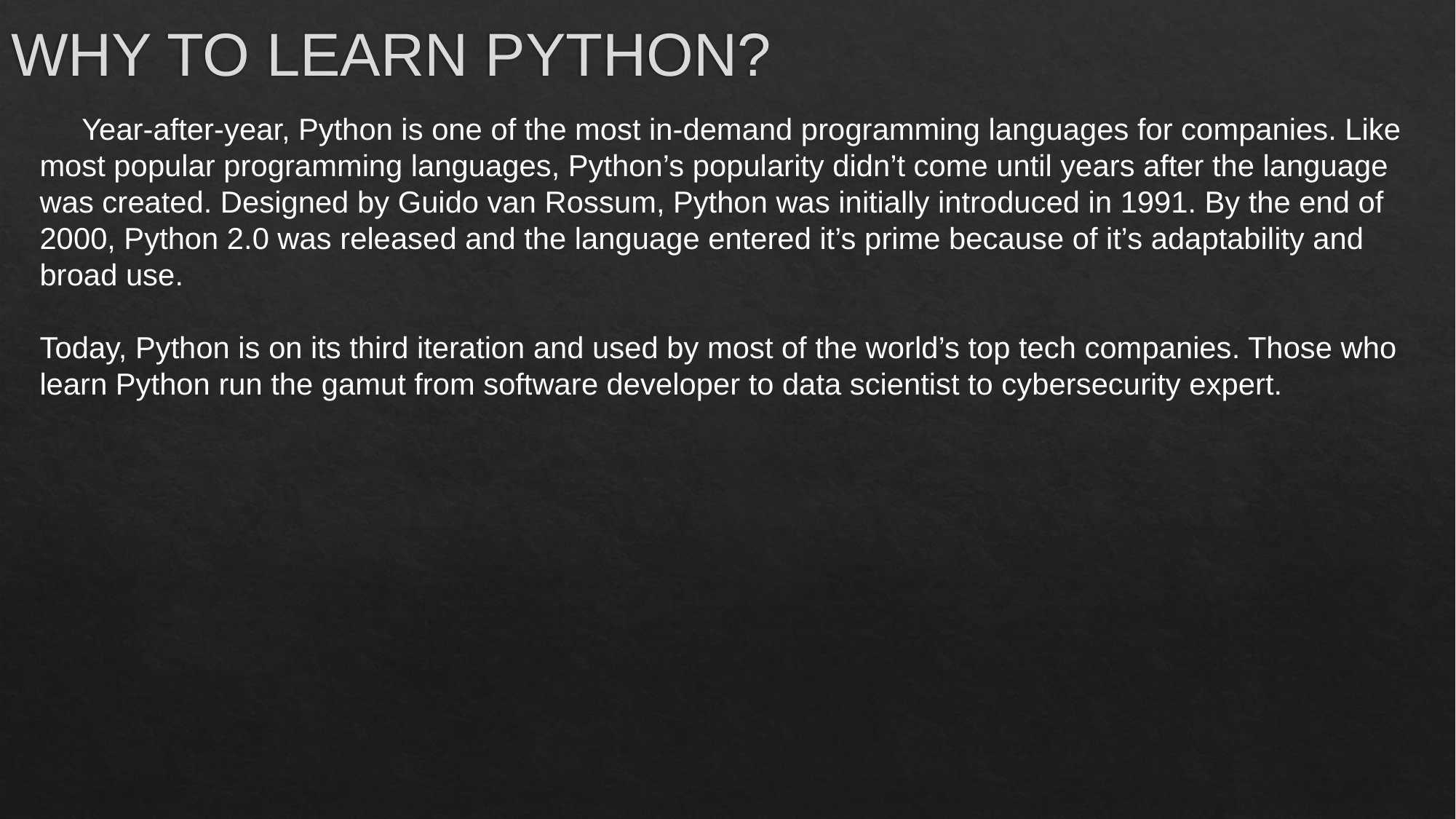

# WHY TO LEARN PYTHON?
     Year-after-year, Python is one of the most in-demand programming languages for companies. Like most popular programming languages, Python’s popularity didn’t come until years after the language was created. Designed by Guido van Rossum, Python was initially introduced in 1991. By the end of 2000, Python 2.0 was released and the language entered it’s prime because of it’s adaptability and broad use.

Today, Python is on its third iteration and used by most of the world’s top tech companies. Those who learn Python run the gamut from software developer to data scientist to cybersecurity expert.